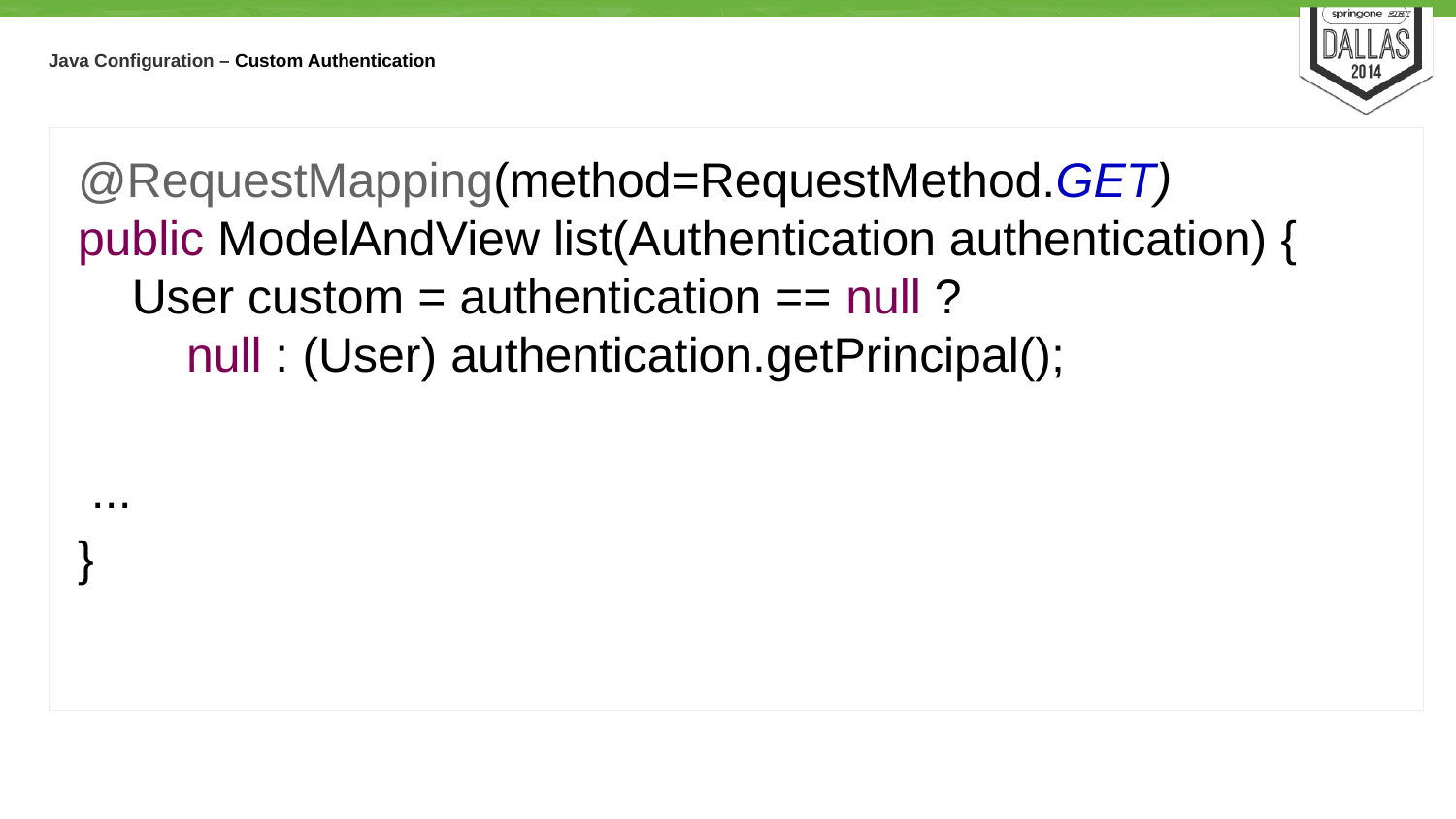

# Java Configuration – Custom Authentication
@RequestMapping(method=RequestMethod.GET)
public ModelAndView list(Authentication authentication) {
    User custom = authentication == null ?
        null : (User) authentication.getPrincipal();

 ...
}